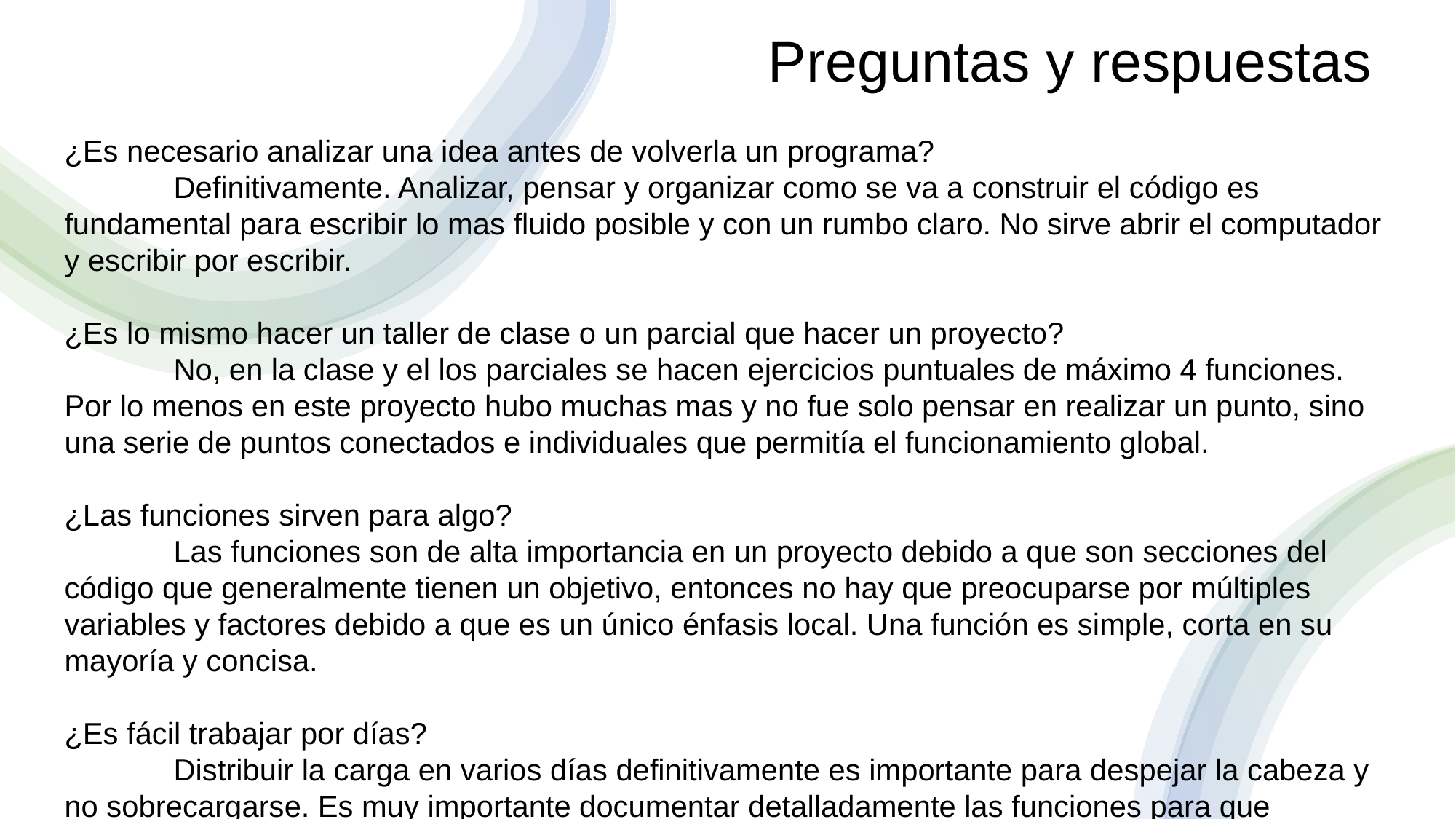

# Preguntas y respuestas
¿Es necesario analizar una idea antes de volverla un programa?
	Definitivamente. Analizar, pensar y organizar como se va a construir el código es fundamental para escribir lo mas fluido posible y con un rumbo claro. No sirve abrir el computador y escribir por escribir.

¿Es lo mismo hacer un taller de clase o un parcial que hacer un proyecto?
	No, en la clase y el los parciales se hacen ejercicios puntuales de máximo 4 funciones. Por lo menos en este proyecto hubo muchas mas y no fue solo pensar en realizar un punto, sino una serie de puntos conectados e individuales que permitía el funcionamiento global.

¿Las funciones sirven para algo?
	Las funciones son de alta importancia en un proyecto debido a que son secciones del código que generalmente tienen un objetivo, entonces no hay que preocuparse por múltiples variables y factores debido a que es un único énfasis local. Una función es simple, corta en su mayoría y concisa.

¿Es fácil trabajar por días?
	Distribuir la carga en varios días definitivamente es importante para despejar la cabeza y no sobrecargarse. Es muy importante documentar detalladamente las funciones para que después de un tiempo sea fácil retomar la misma ruta de trabajo.